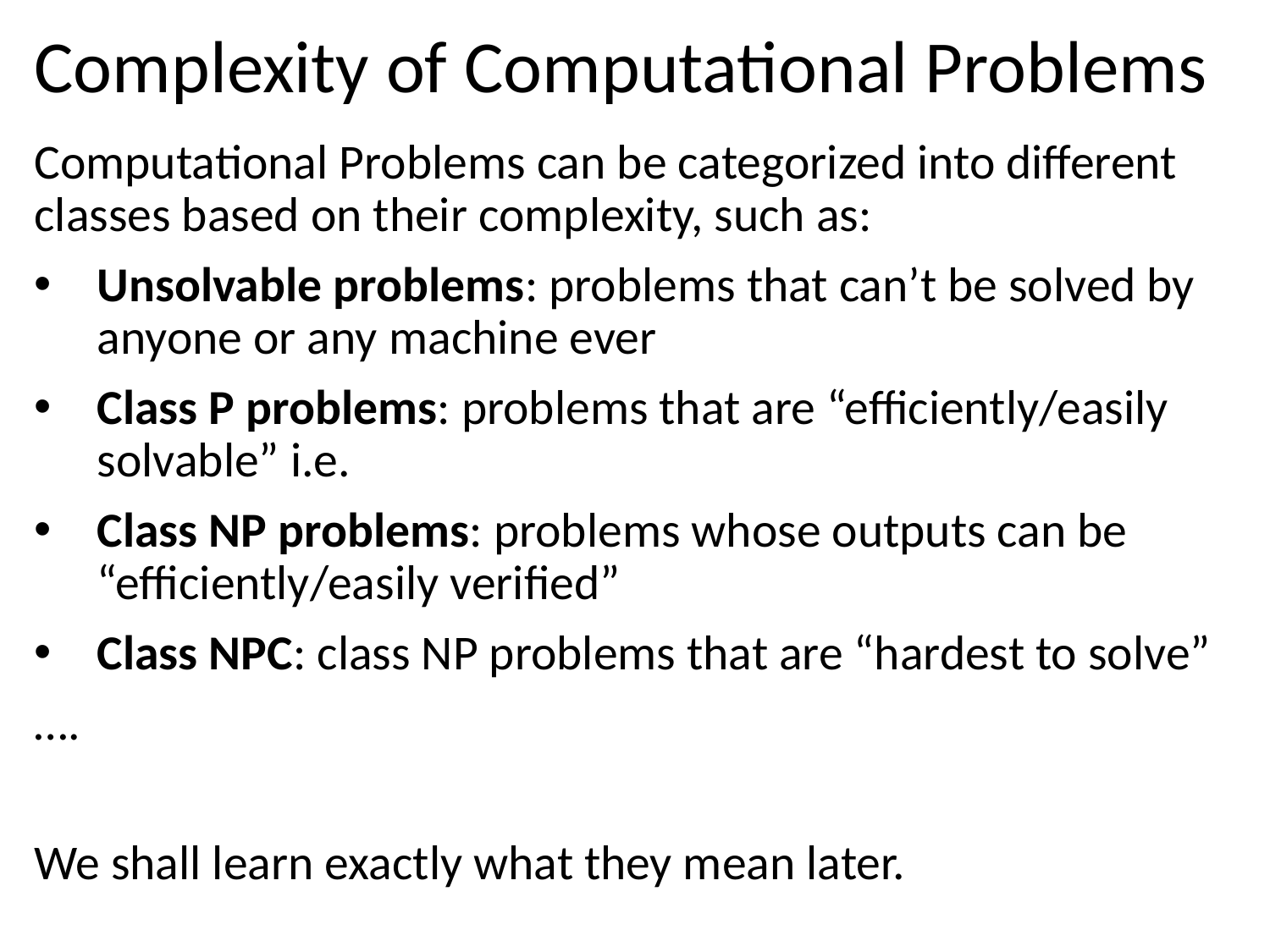

# Complexity of Computational Problems
Computational Problems can be categorized into different classes based on their complexity, such as:
Unsolvable problems: problems that can’t be solved by anyone or any machine ever
Class P problems: problems that are “efficiently/easily solvable” i.e.
Class NP problems: problems whose outputs can be “efficiently/easily verified”
Class NPC: class NP problems that are “hardest to solve”
….

We shall learn exactly what they mean later.